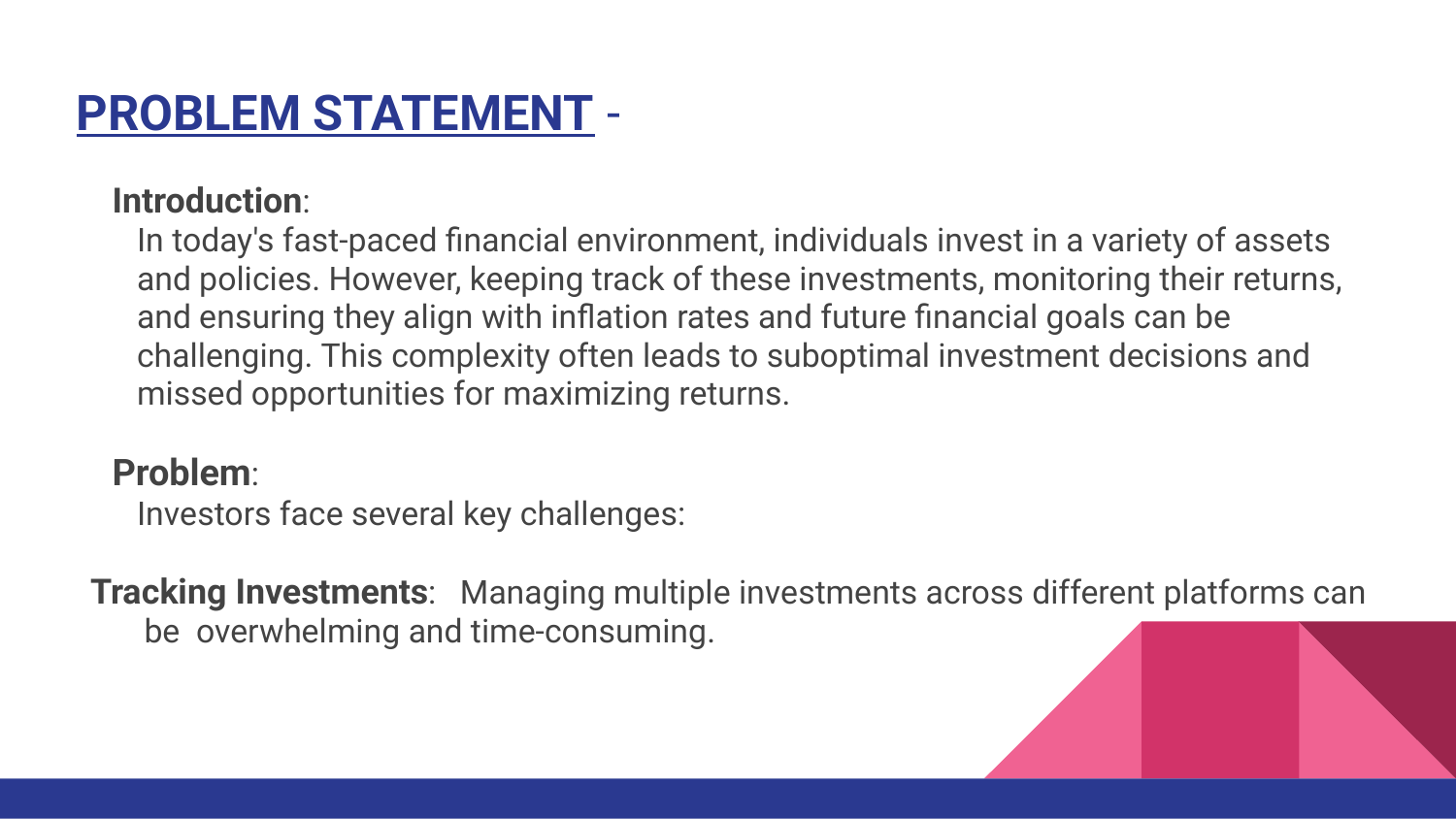

# PROBLEM STATEMENT -

      Introduction:
In today's fast-paced financial environment, individuals invest in a variety of assets and policies. However, keeping track of these investments, monitoring their returns, and ensuring they align with inflation rates and future financial goals can be challenging. This complexity often leads to suboptimal investment decisions and missed opportunities for maximizing returns.

      Problem:
Investors face several key challenges:

   Tracking Investments:   Managing multiple investments across different platforms can
          be  overwhelming and time-consuming.